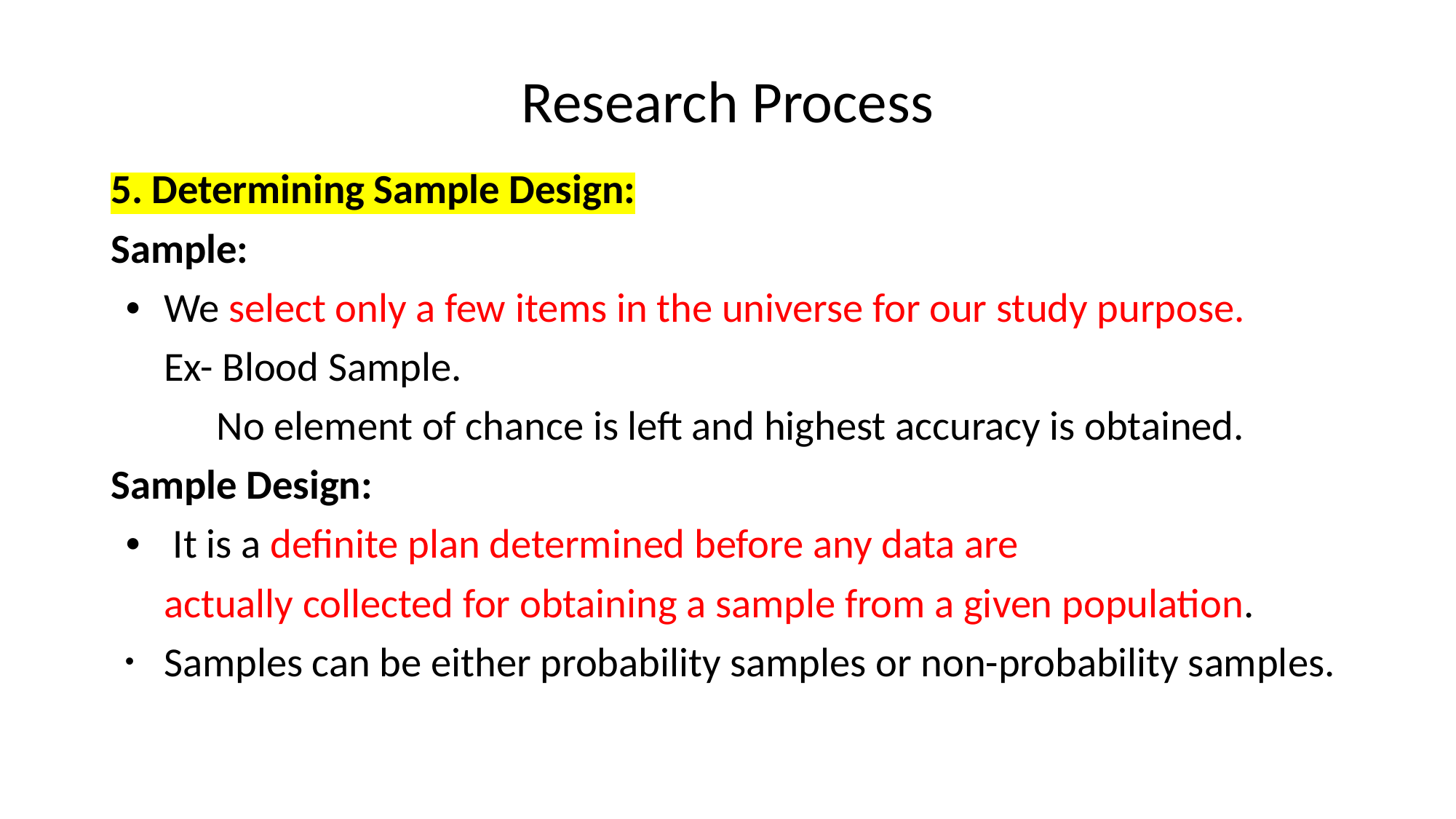

# Research Process
5. Determining Sample Design:
Sample:
We select only a few items in the universe for our study purpose.
Ex- Blood Sample.
	No element of chance is left and highest accuracy is obtained.
Sample Design:
 It is a definite plan determined before any data are
actually collected for obtaining a sample from a given population.
Samples can be either probability samples or non-probability samples.